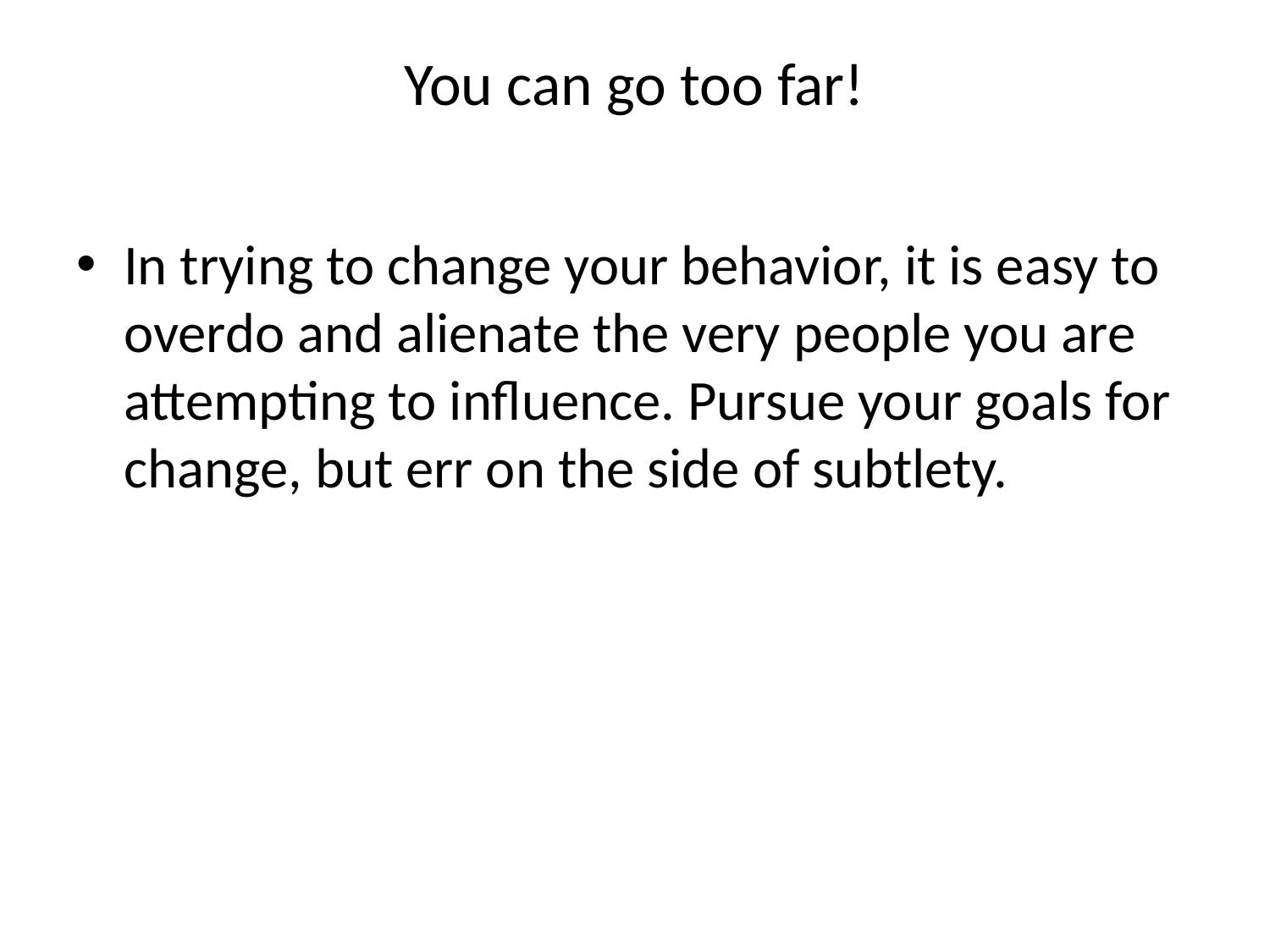

# You can go too far!
In trying to change your behavior, it is easy to overdo and alienate the very people you are attempting to influence. Pursue your goals for change, but err on the side of subtlety.